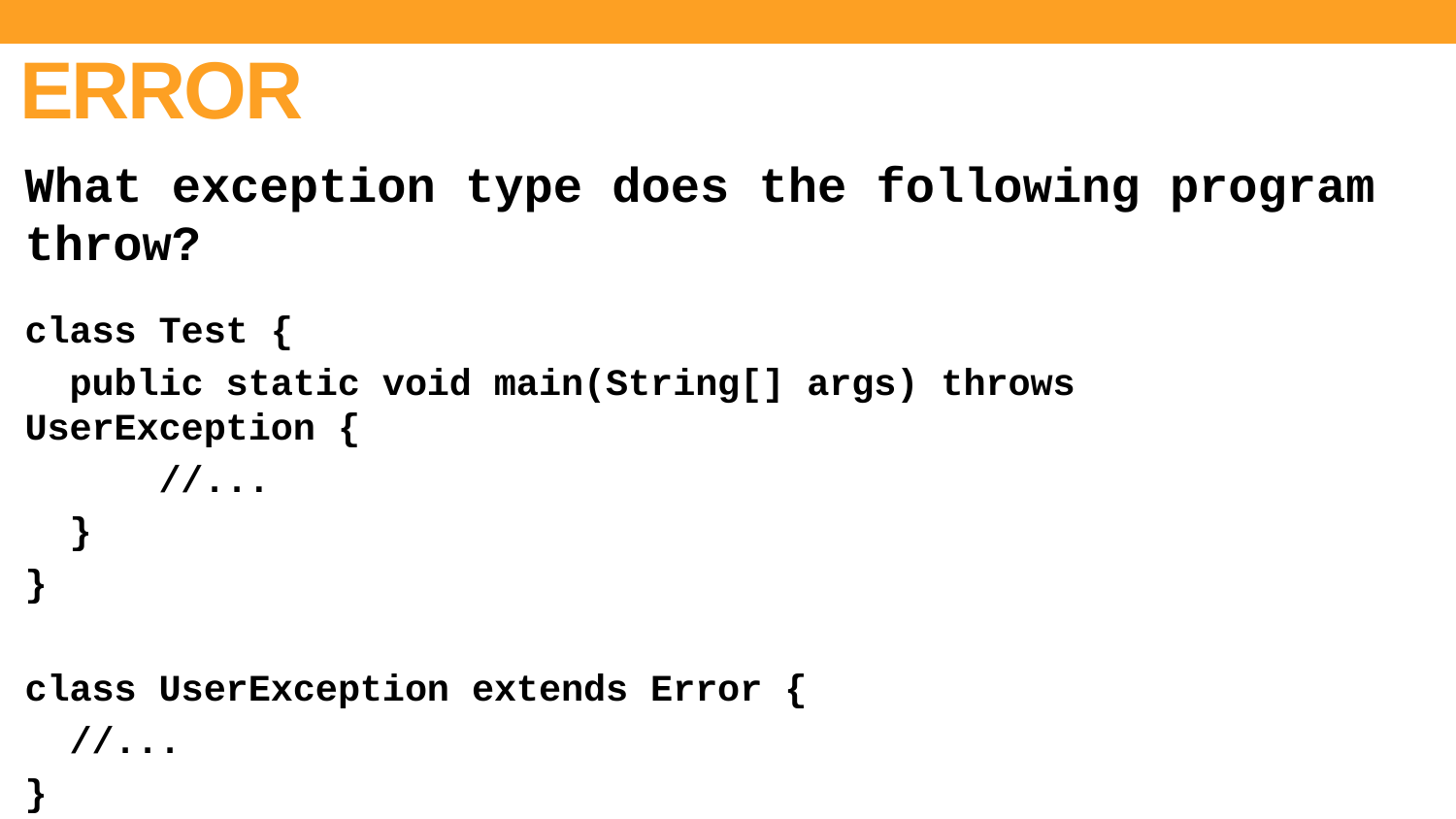

# Error
What exception type does the following program throw?

class Test {
  public static void main(String[] args) throws     	UserException {
      //...
  }
}

class UserException extends Error {
  //...
}